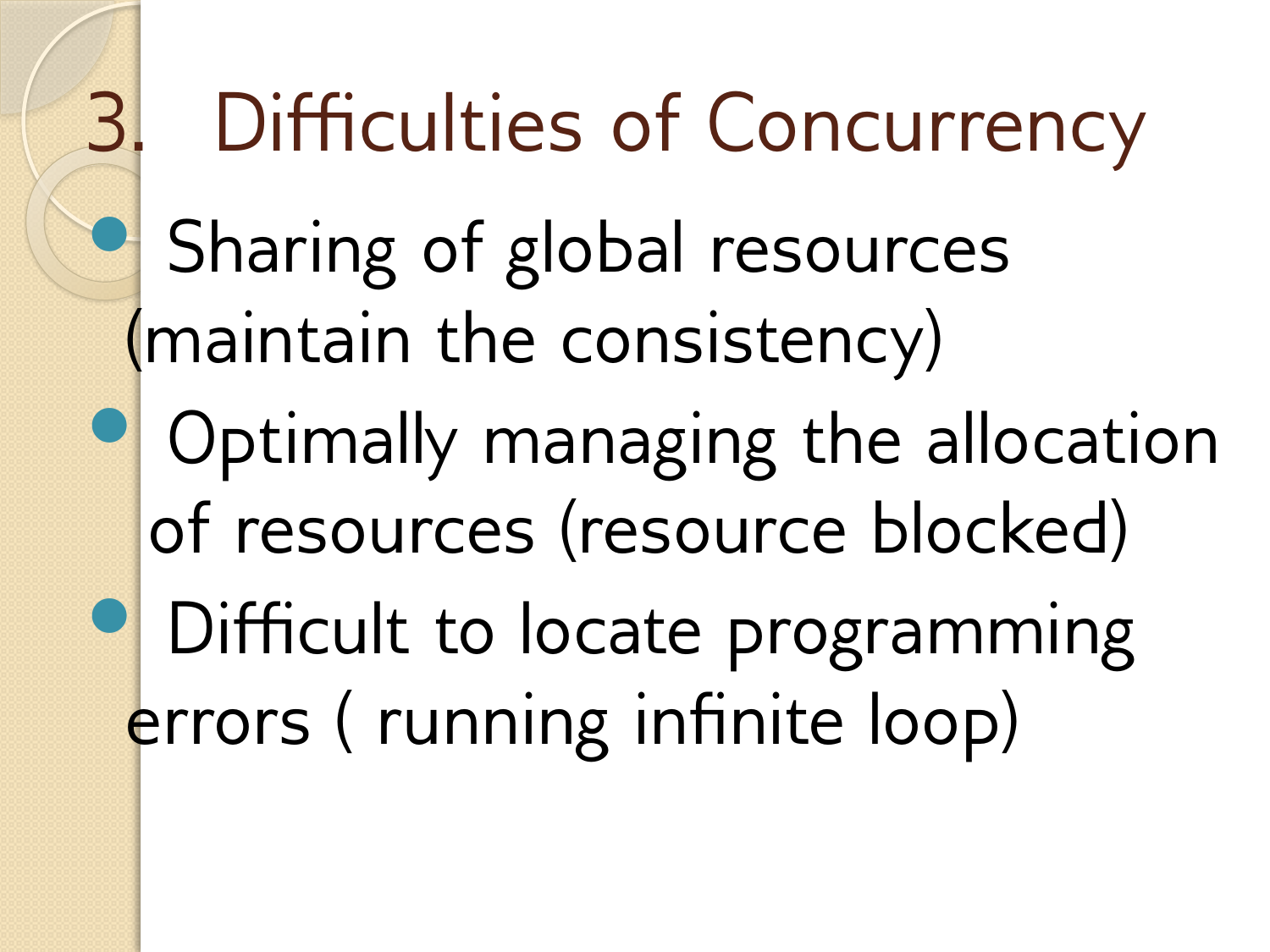

# 3.	Difficulties of Concurrency
 Sharing of global resources (maintain the consistency)
 Optimally managing the allocation  of resources (resource blocked)
 Difficult to locate programming errors ( running infinite loop)